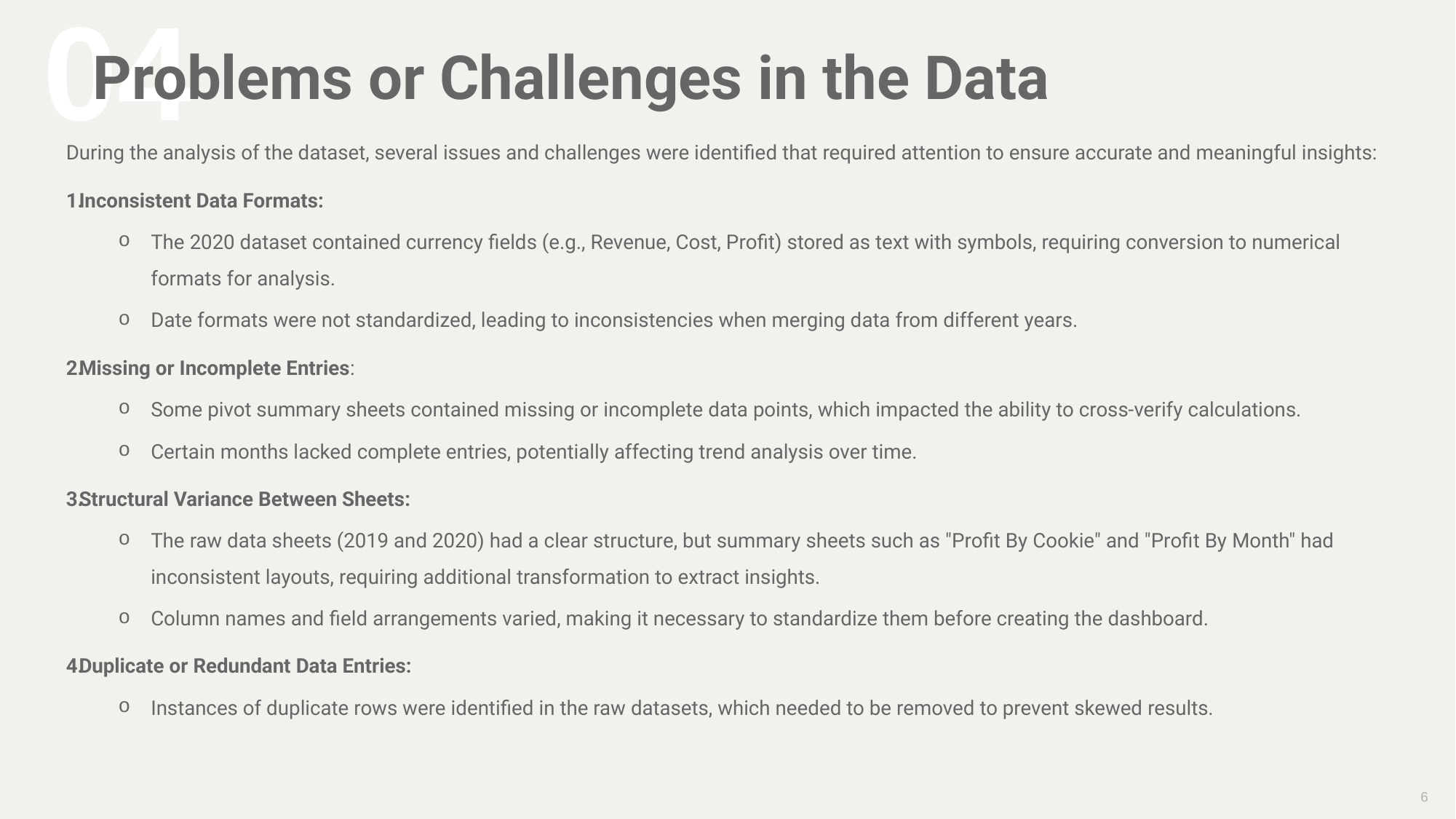

04
# Problems or Challenges in the Data
During the analysis of the dataset, several issues and challenges were identified that required attention to ensure accurate and meaningful insights:
Inconsistent Data Formats:
The 2020 dataset contained currency fields (e.g., Revenue, Cost, Profit) stored as text with symbols, requiring conversion to numerical formats for analysis.
Date formats were not standardized, leading to inconsistencies when merging data from different years.
Missing or Incomplete Entries:
Some pivot summary sheets contained missing or incomplete data points, which impacted the ability to cross-verify calculations.
Certain months lacked complete entries, potentially affecting trend analysis over time.
Structural Variance Between Sheets:
The raw data sheets (2019 and 2020) had a clear structure, but summary sheets such as "Profit By Cookie" and "Profit By Month" had inconsistent layouts, requiring additional transformation to extract insights.
Column names and field arrangements varied, making it necessary to standardize them before creating the dashboard.
Duplicate or Redundant Data Entries:
Instances of duplicate rows were identified in the raw datasets, which needed to be removed to prevent skewed results.
6